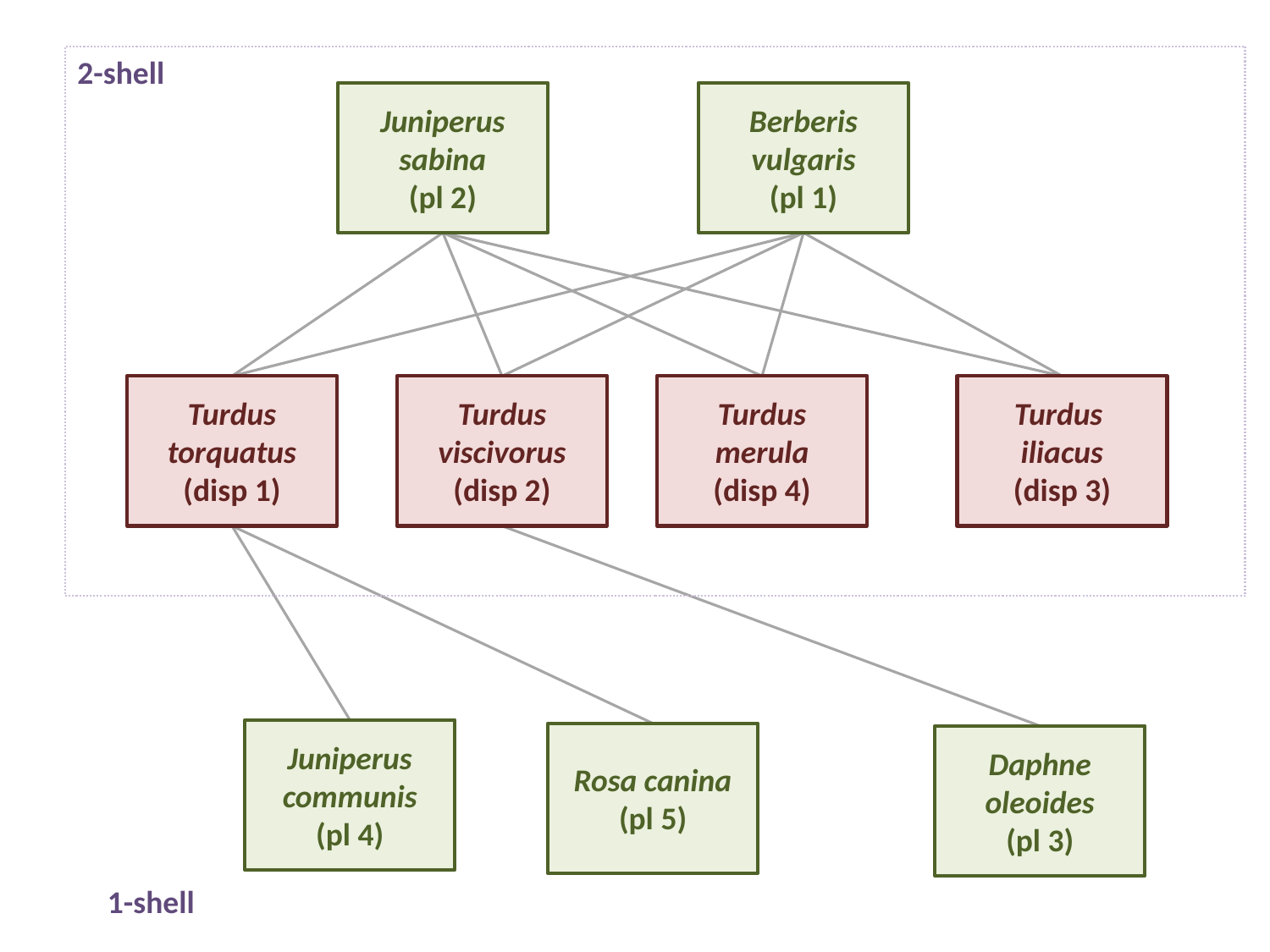

2-shell
Juniperus
sabina
(pl 2)
Berberis vulgaris
(pl 1)
Turdus torquatus
(disp 1)
Turdus viscivorus
(disp 2)
Turdus merula
(disp 4)
Turdus
iliacus
(disp 3)
Juniperus communis
(pl 4)
Rosa canina
(pl 5)
Daphne oleoides
(pl 3)
1-shell